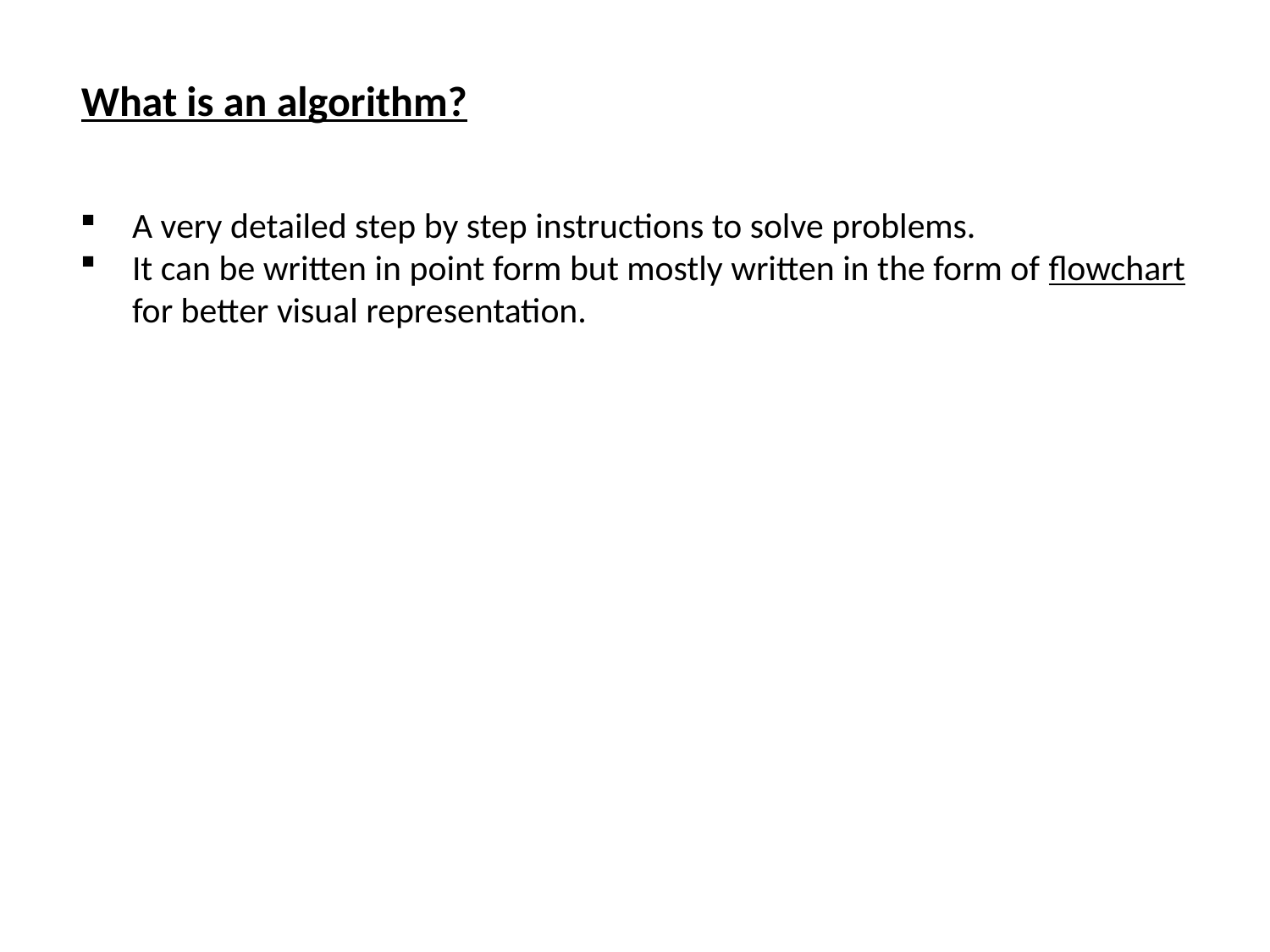

What is an algorithm?
A very detailed step by step instructions to solve problems.
It can be written in point form but mostly written in the form of flowchart for better visual representation.